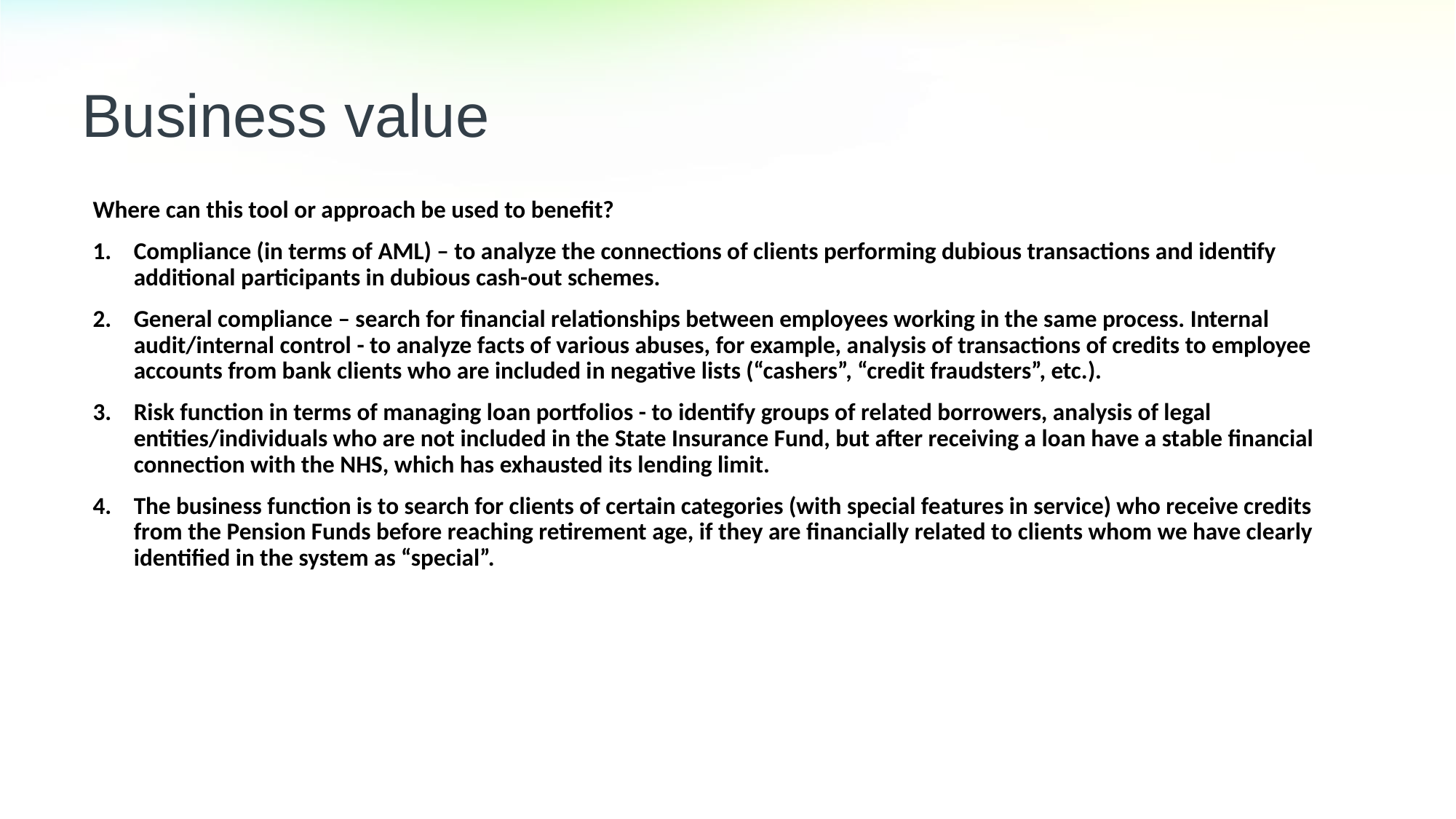

Business value
Where can this tool or approach be used to benefit?
Compliance (in terms of AML) – to analyze the connections of clients performing dubious transactions and identify additional participants in dubious cash-out schemes.
General compliance – search for financial relationships between employees working in the same process. Internal audit/internal control - to analyze facts of various abuses, for example, analysis of transactions of credits to employee accounts from bank clients who are included in negative lists (“cashers”, “credit fraudsters”, etc.).
Risk function in terms of managing loan portfolios - to identify groups of related borrowers, analysis of legal entities/individuals who are not included in the State Insurance Fund, but after receiving a loan have a stable financial connection with the NHS, which has exhausted its lending limit.
The business function is to search for clients of certain categories (with special features in service) who receive credits from the Pension Funds before reaching retirement age, if they are financially related to clients whom we have clearly identified in the system as “special”.